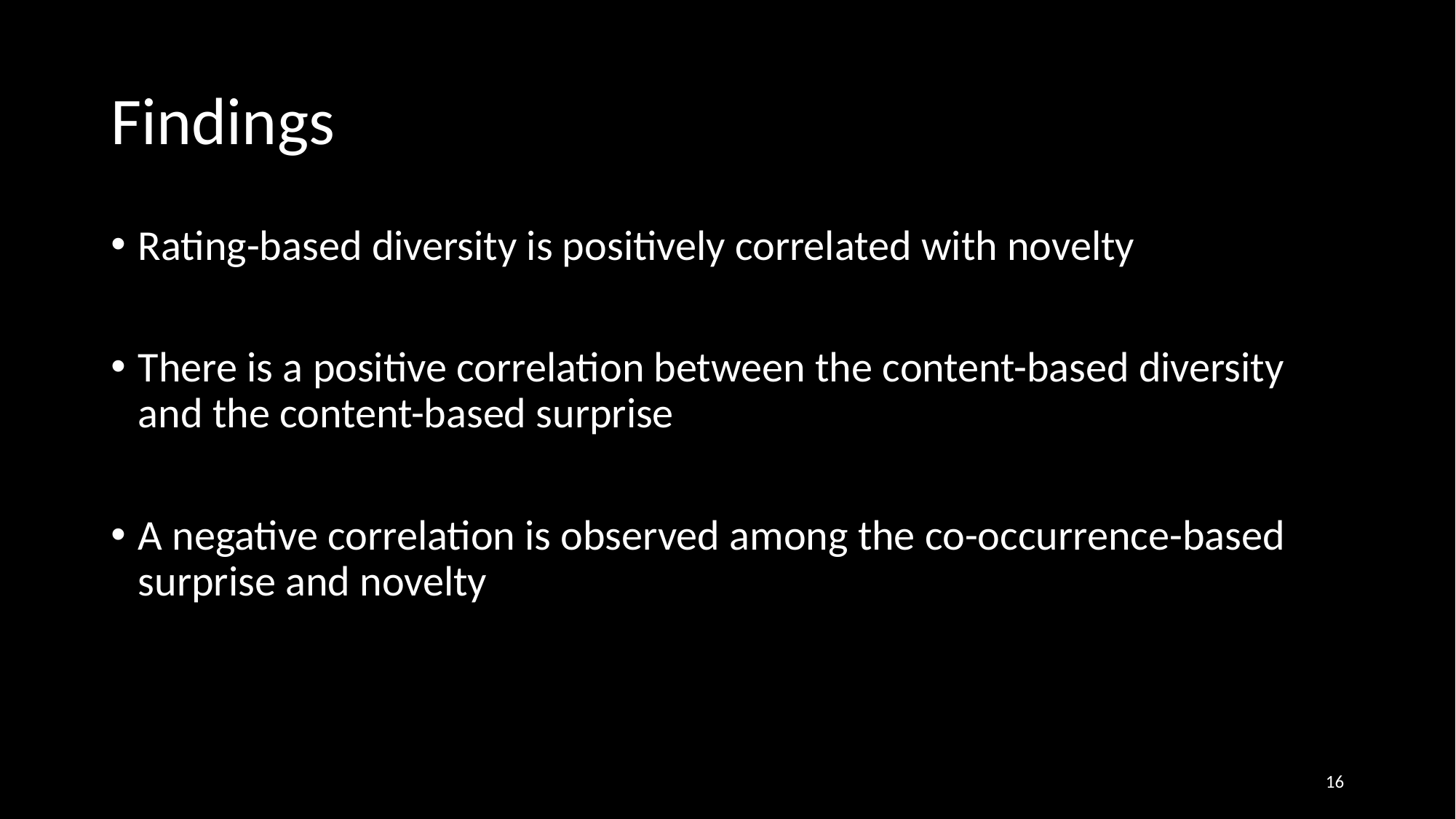

# Findings
Rating-based diversity is positively correlated with novelty

There is a positive correlation between the content-based diversity and the content-based surprise

A negative correlation is observed among the co-occurrence-based surprise and novelty

16